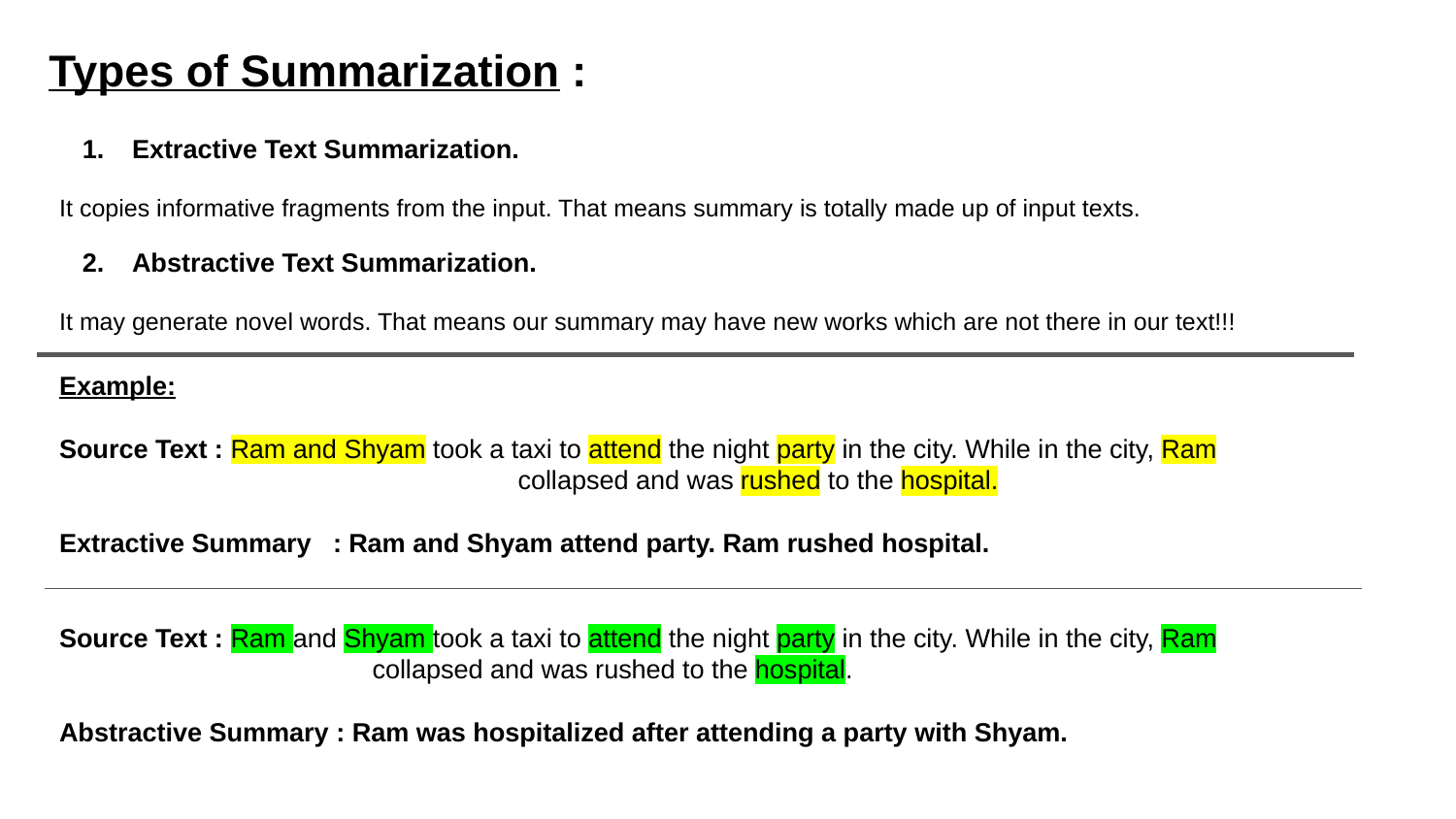

Types of Summarization :
Extractive Text Summarization.
It copies informative fragments from the input. That means summary is totally made up of input texts.
Abstractive Text Summarization.
It may generate novel words. That means our summary may have new works which are not there in our text!!!

Example:

Source Text : Ram and Shyam took a taxi to attend the night party in the city. While in the city, Ram 		     	   collapsed and was rushed to the hospital.

Extractive Summary   : Ram and Shyam attend party. Ram rushed hospital.

Source Text : Ram and Shyam took a taxi to attend the night party in the city. While in the city, Ram 		     	   collapsed and was rushed to the hospital.

Abstractive Summary : Ram was hospitalized after attending a party with Shyam.